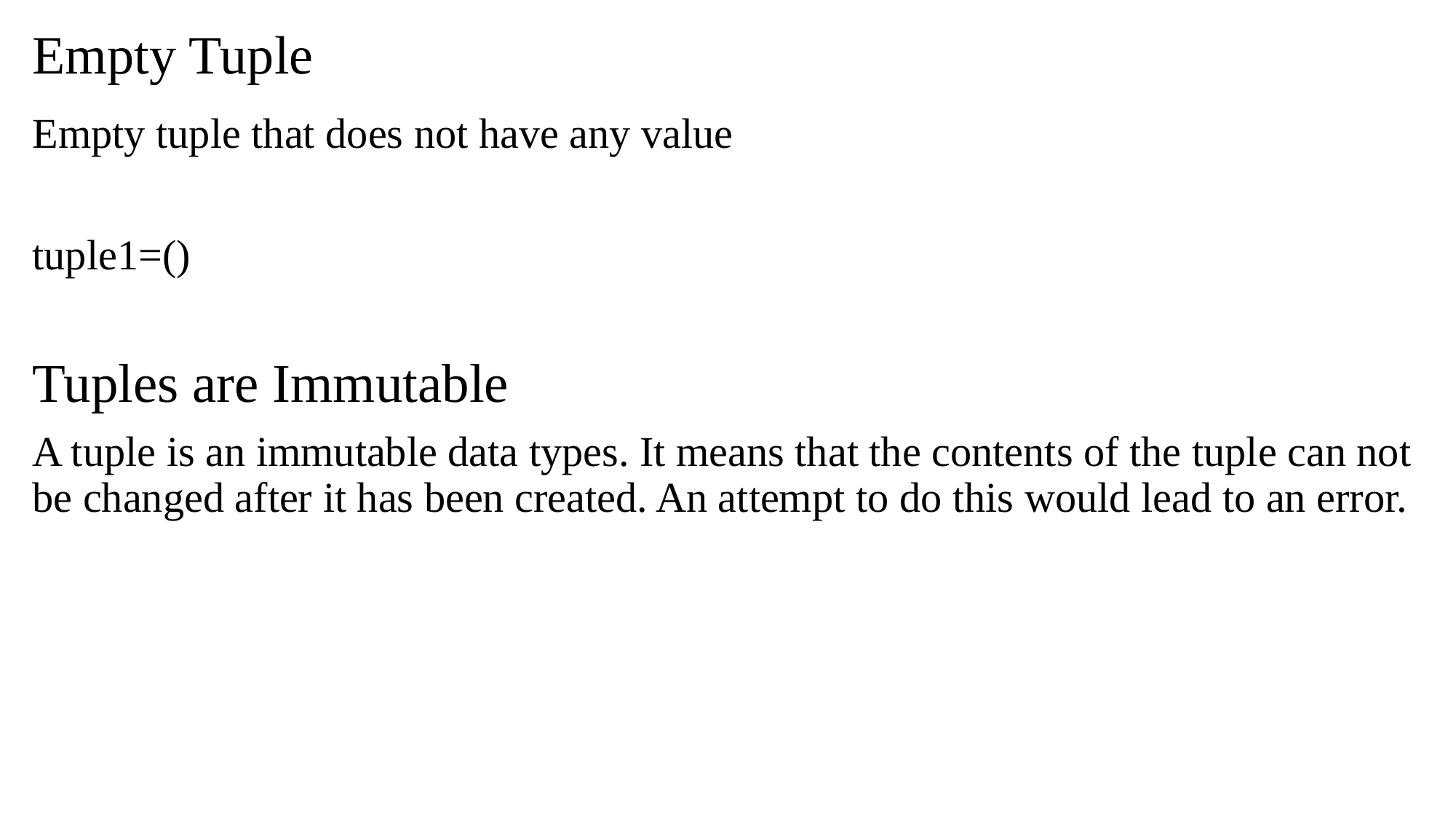

# Empty Tuple
Empty tuple that does not have any value

tuple1=()

Tuples are Immutable
A tuple is an immutable data types. It means that the contents of the tuple can not be changed after it has been created. An attempt to do this would lead to an error.